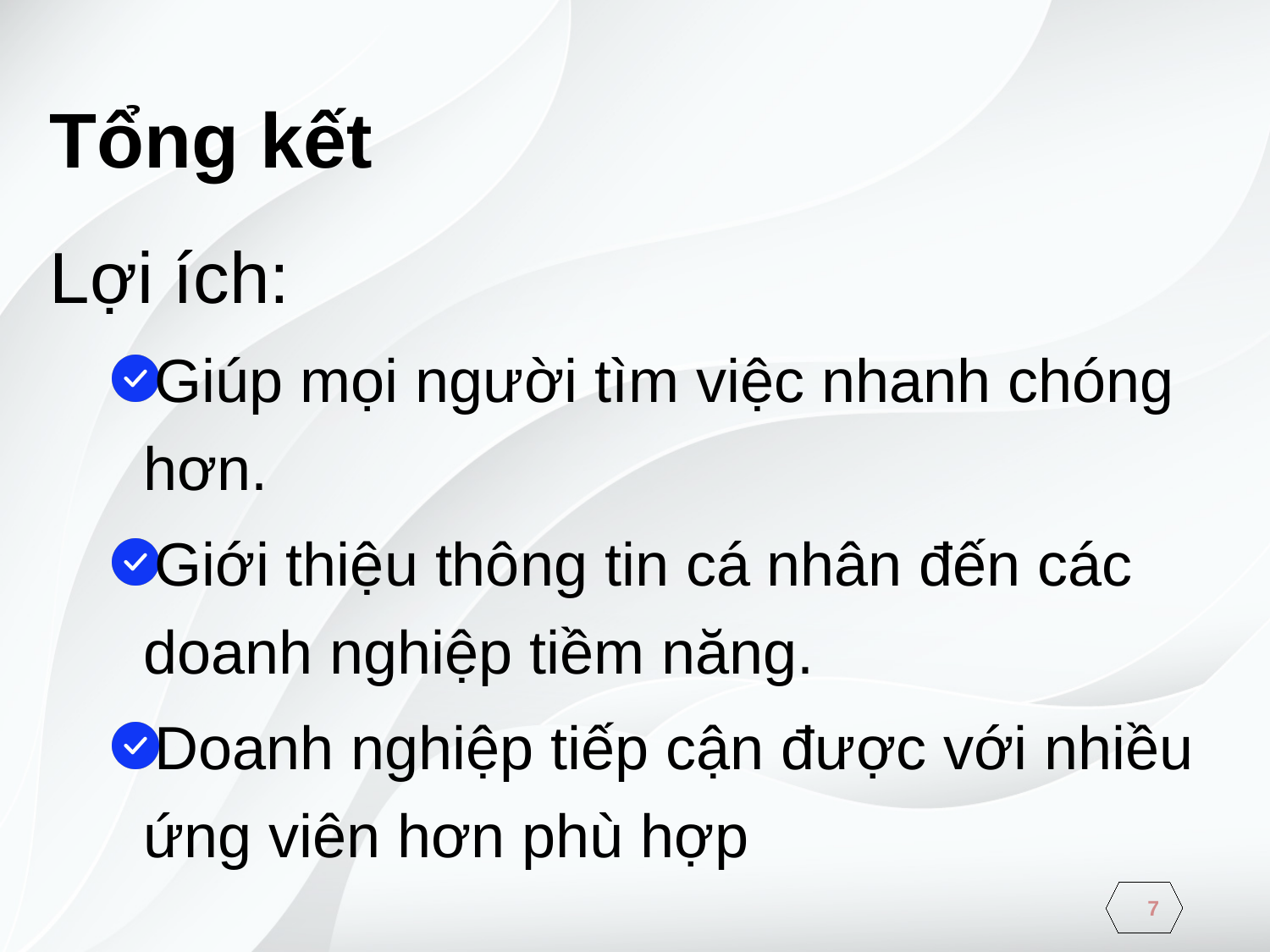

# Tổng kết
Lợi ích:
Giúp mọi người tìm việc nhanh chóng hơn.
Giới thiệu thông tin cá nhân đến các doanh nghiệp tiềm năng.
Doanh nghiệp tiếp cận được với nhiều ứng viên hơn phù hợp

7